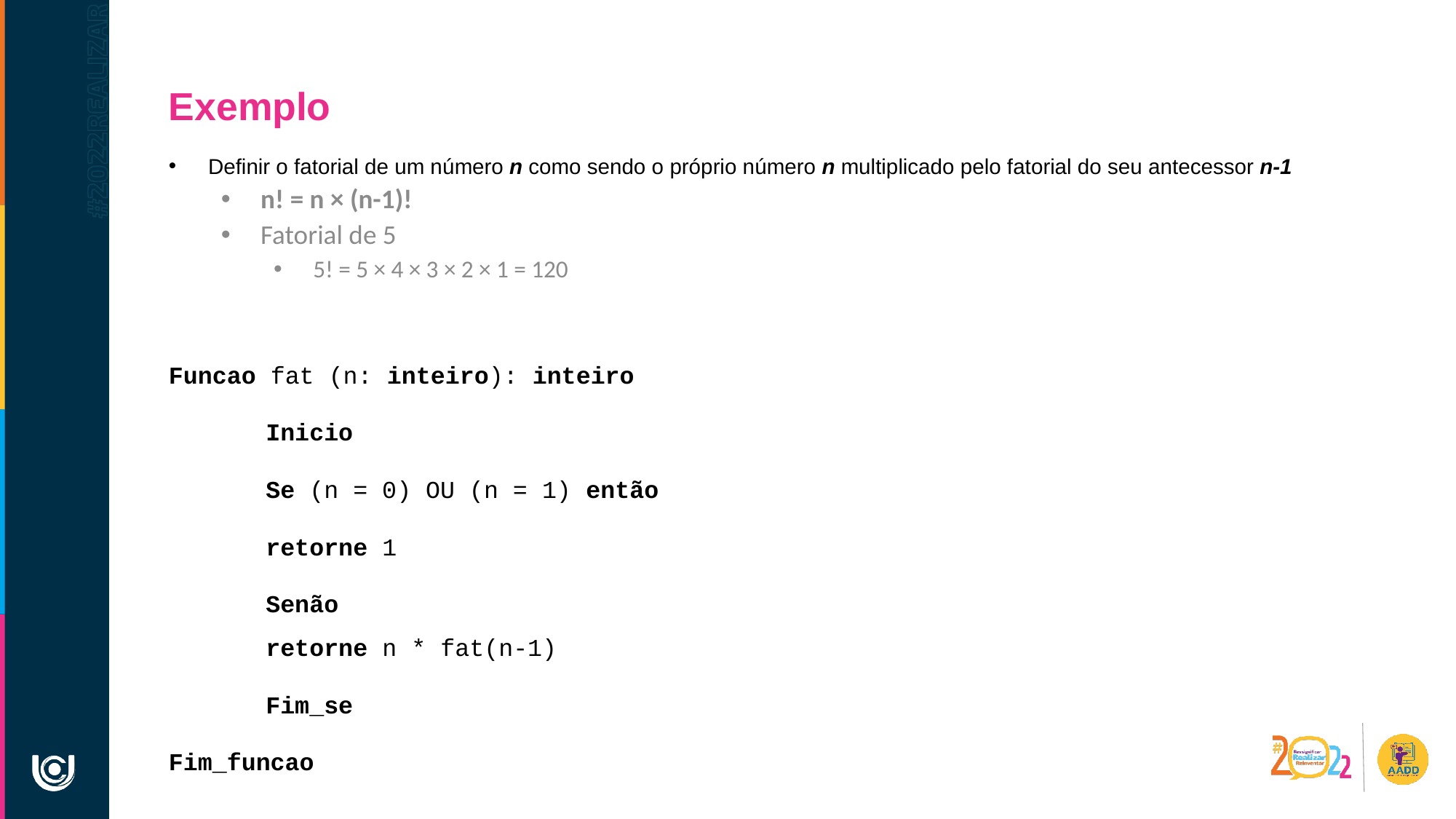

Exemplo
Definir o fatorial de um número n como sendo o próprio número n multiplicado pelo fatorial do seu antecessor n-1
n! = n × (n-1)!
Fatorial de 5
5! = 5 × 4 × 3 × 2 × 1 = 120

Funcao fat (n: inteiro): inteiro
	Inicio
		Se (n = 0) OU (n = 1) então
			retorne 1
		Senão
			retorne n * fat(n-1)
		Fim_se
Fim_funcao